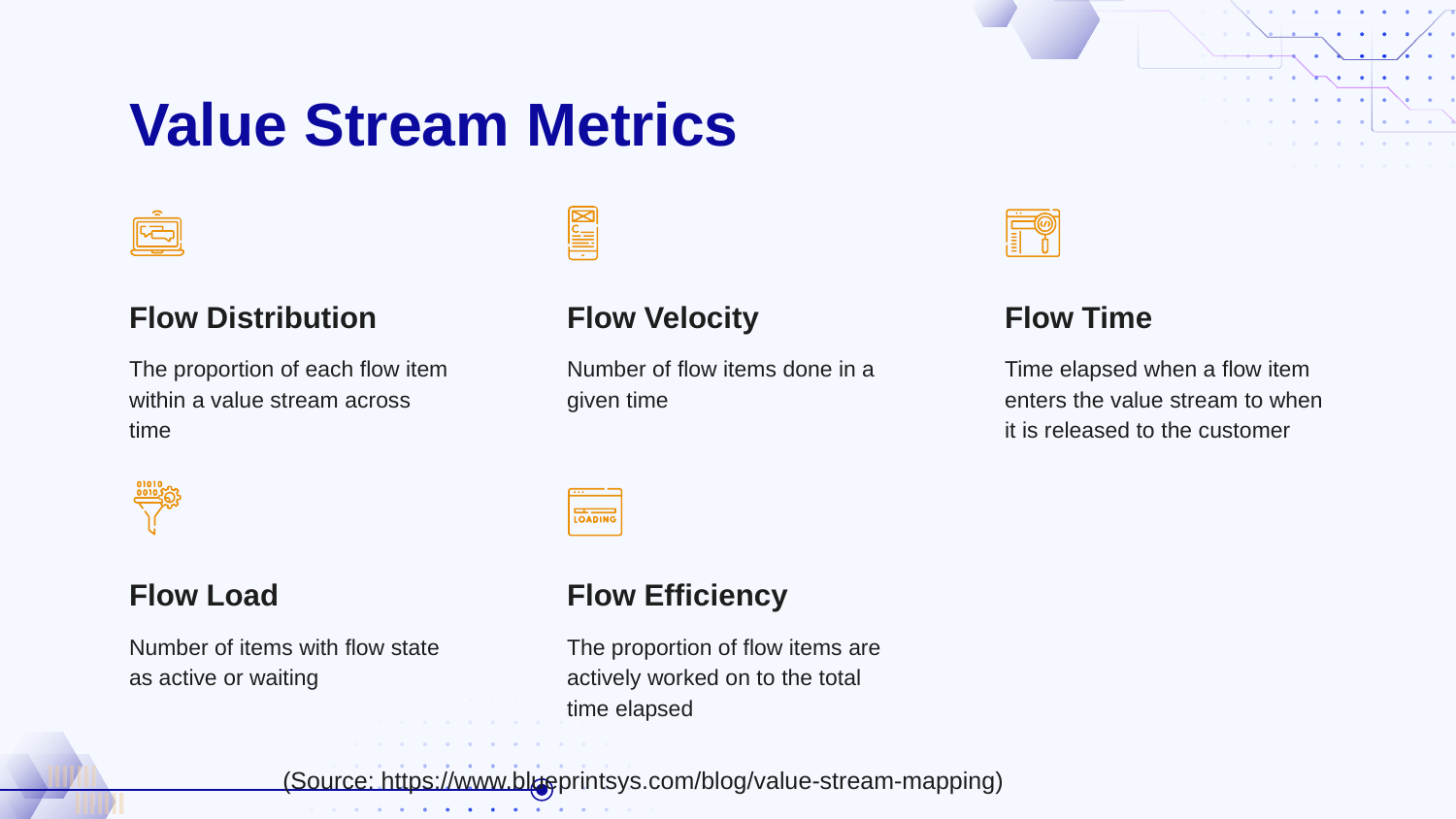

# Value Stream Metrics

Flow Distribution
Flow Velocity
Flow Time
The proportion of each flow item within a value stream across time
Number of flow items done in a given time
Time elapsed when a flow item enters the value stream to when it is released to the customer

Flow Load
Flow Efficiency
Number of items with flow state as active or waiting
The proportion of flow items are actively worked on to the total time elapsed
(Source: https://www.blueprintsys.com/blog/value-stream-mapping)